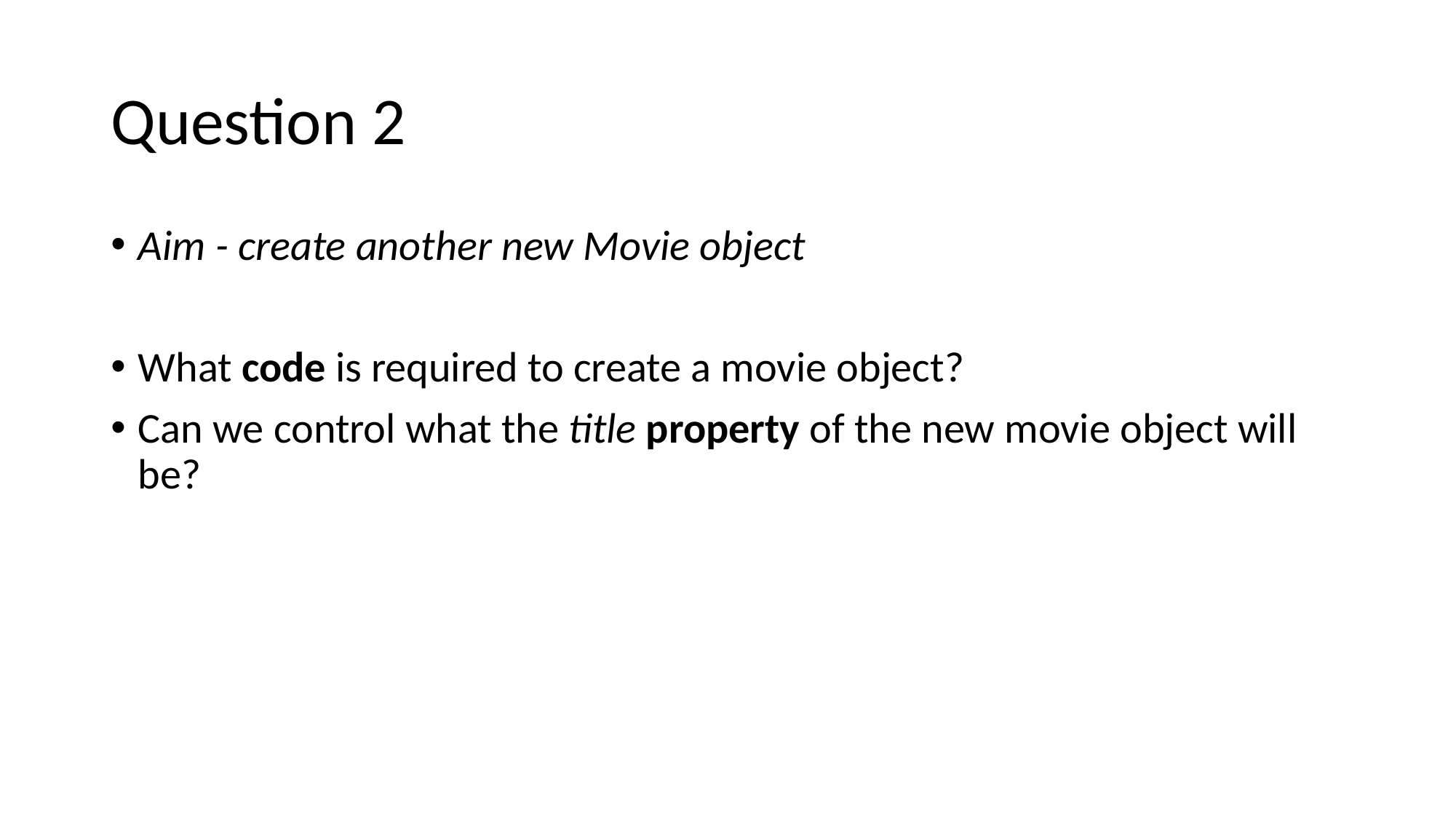

# Question 2
Aim - create another new Movie object

What code is required to create a movie object?
Can we control what the title property of the new movie object will be?